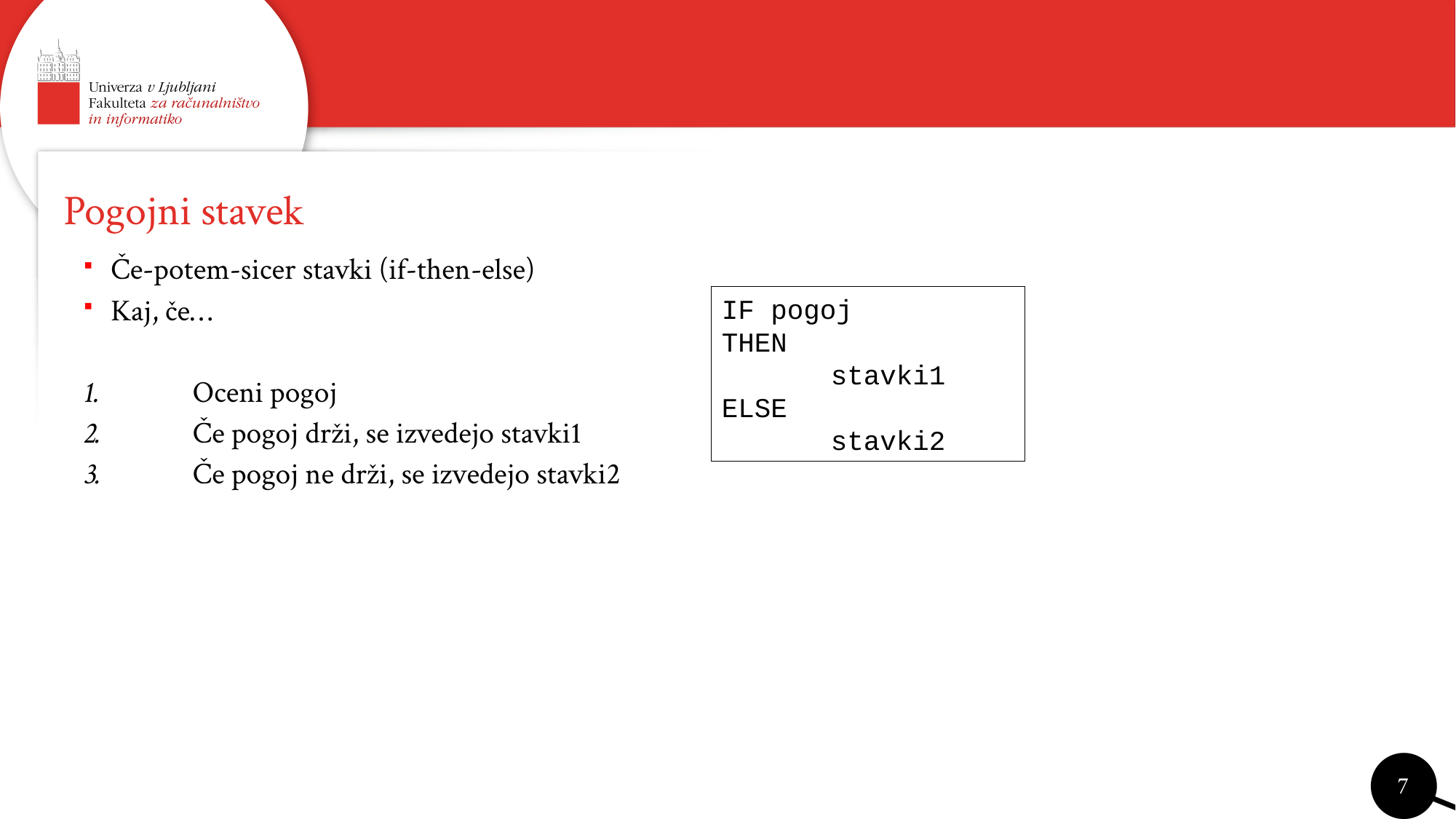

# Pogojni stavek
Če-potem-sicer stavki (if-then-else)
Kaj, če…

1.	Oceni pogoj
2.	Če pogoj drži, se izvedejo stavki1
3.	Če pogoj ne drži, se izvedejo stavki2

IF pogoj       THEN
	stavki1
ELSE
	stavki2
7